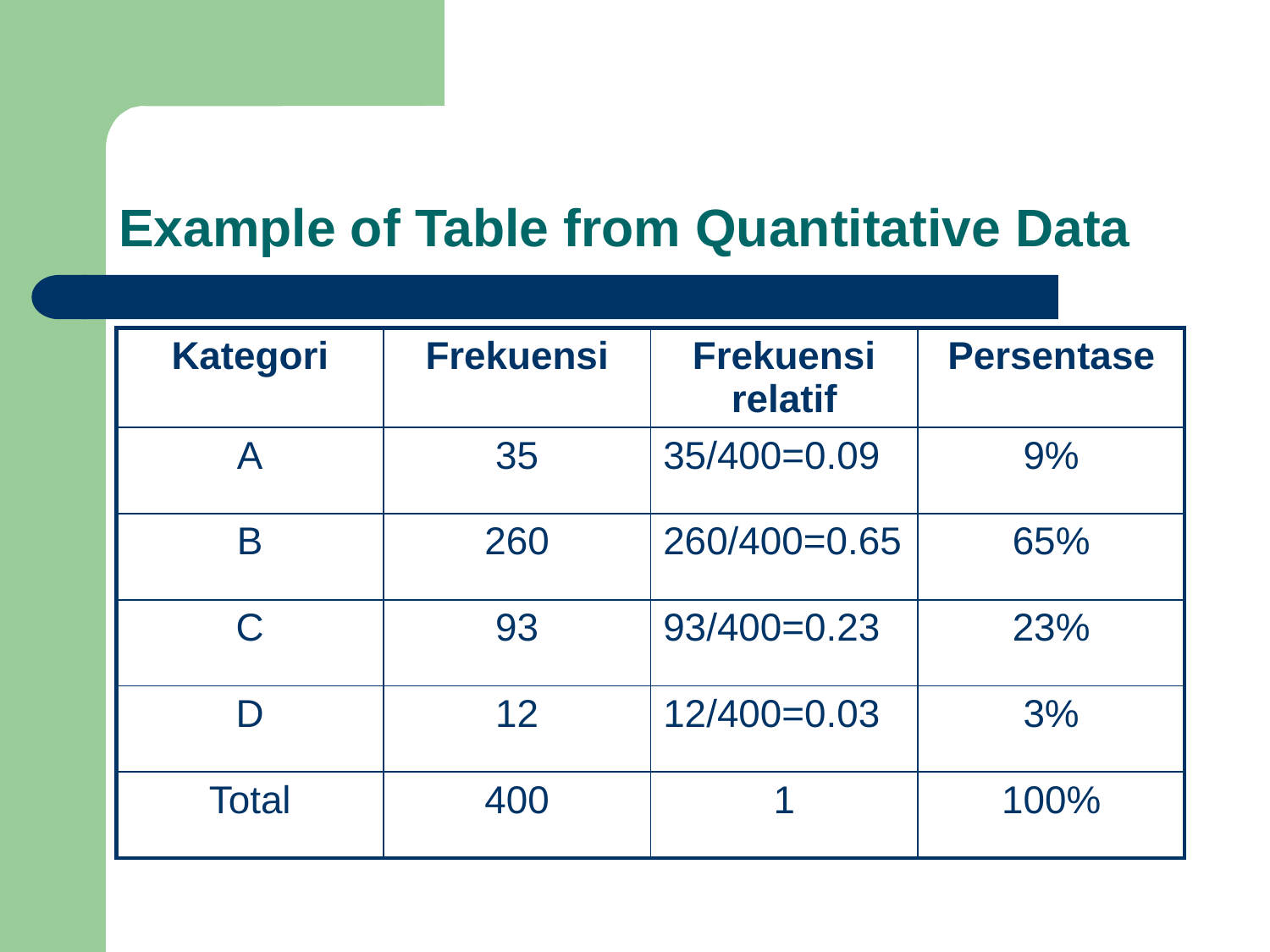

# Example of Table from Quantitative Data
| Kategori | Frekuensi | Frekuensi relatif | Persentase |
| --- | --- | --- | --- |
| A | 35 | 35/400=0.09 | 9% |
| B | 260 | 260/400=0.65 | 65% |
| C | 93 | 93/400=0.23 | 23% |
| D | 12 | 12/400=0.03 | 3% |
| Total | 400 | 1 | 100% |